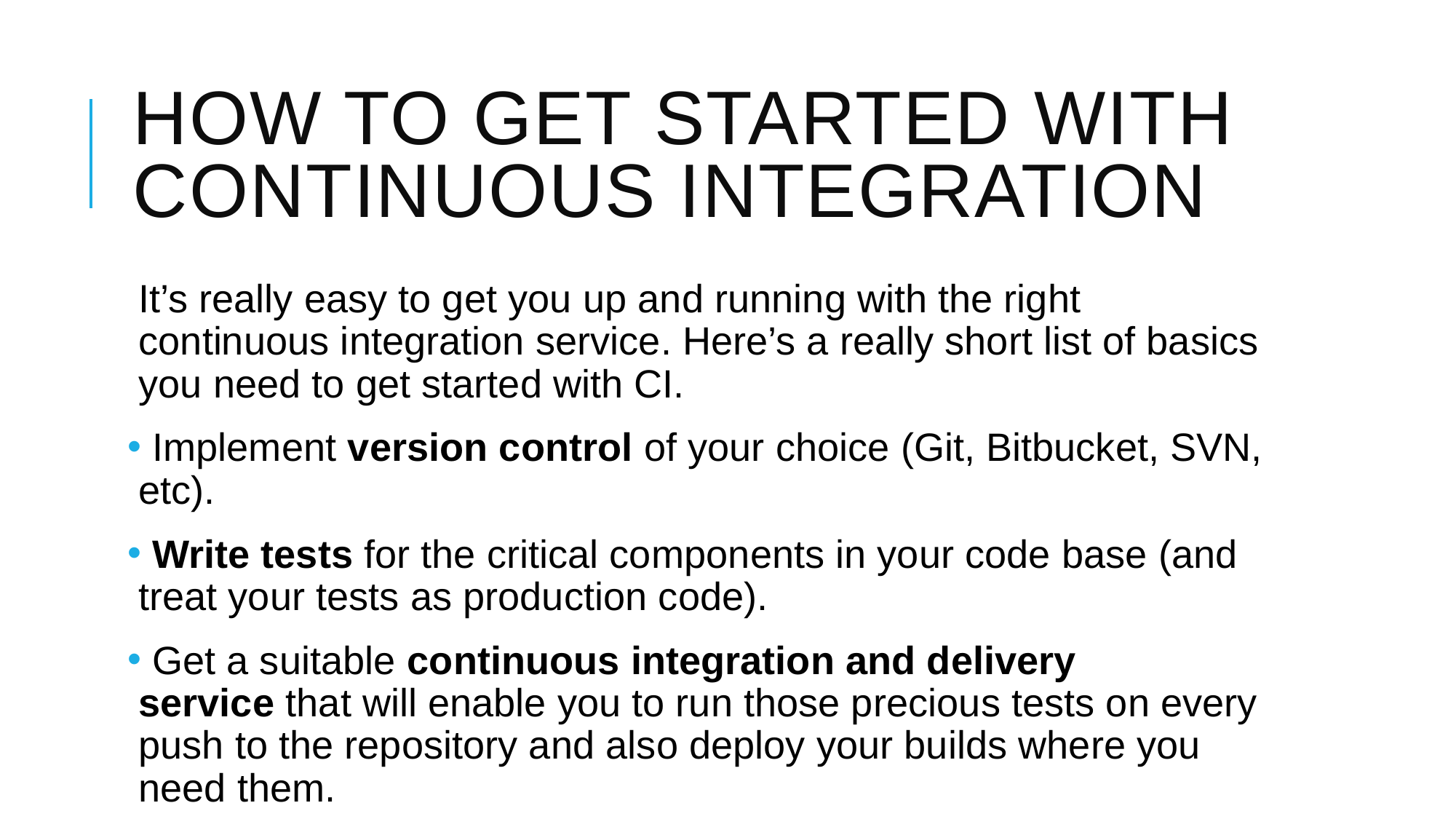

# How to get started with Continuous integration
It’s really easy to get you up and running with the right continuous integration service. Here’s a really short list of basics you need to get started with CI.
 Implement version control of your choice (Git, Bitbucket, SVN, etc).
 Write tests for the critical components in your code base (and treat your tests as production code).
 Get a suitable continuous integration and delivery service that will enable you to run those precious tests on every push to the repository and also deploy your builds where you need them.